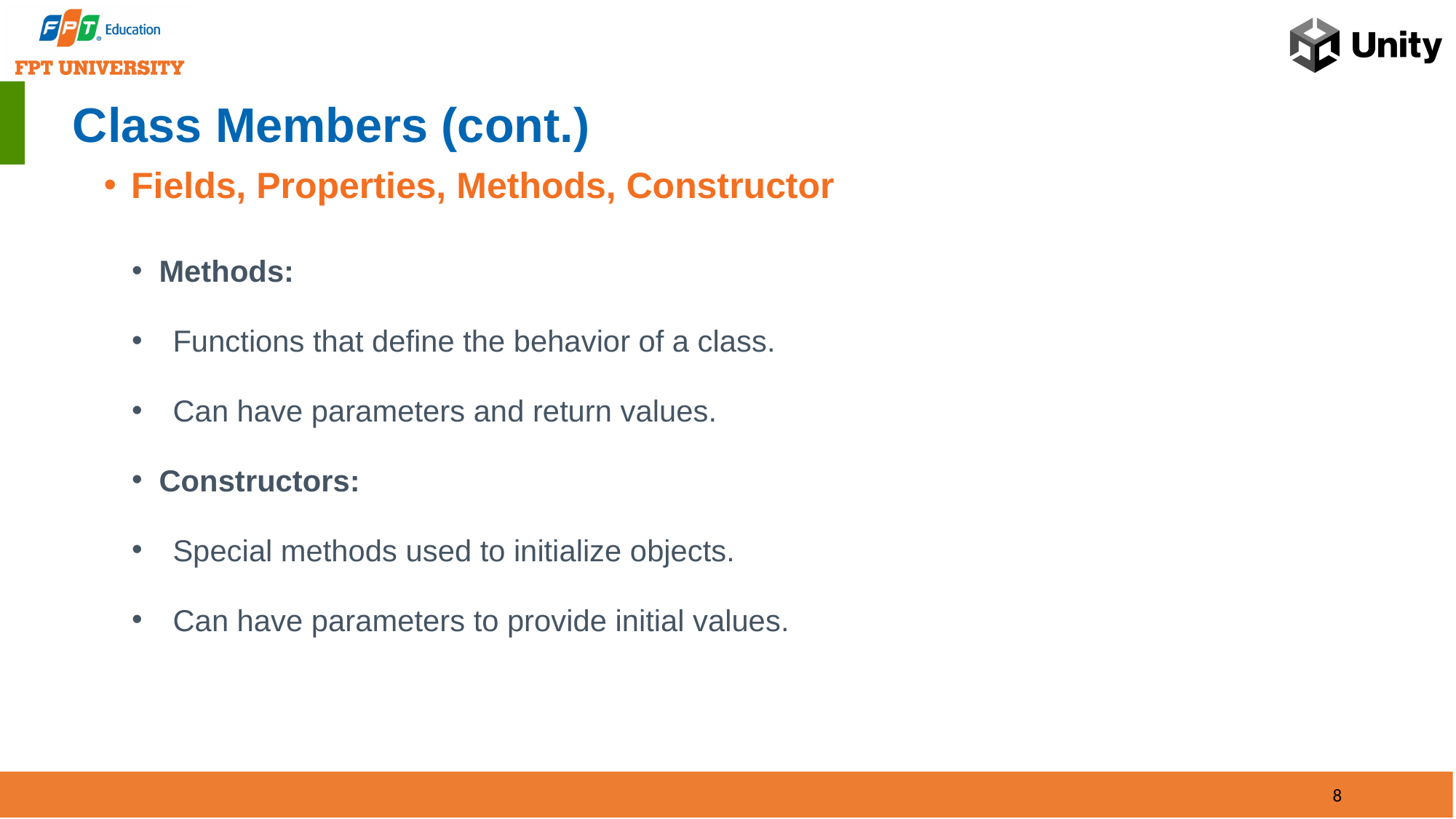

# Class Members (cont.)
Fields, Properties, Methods, Constructor
Methods:
Functions that define the behavior of a class.
Can have parameters and return values.
Constructors:
Special methods used to initialize objects.
Can have parameters to provide initial values.
8